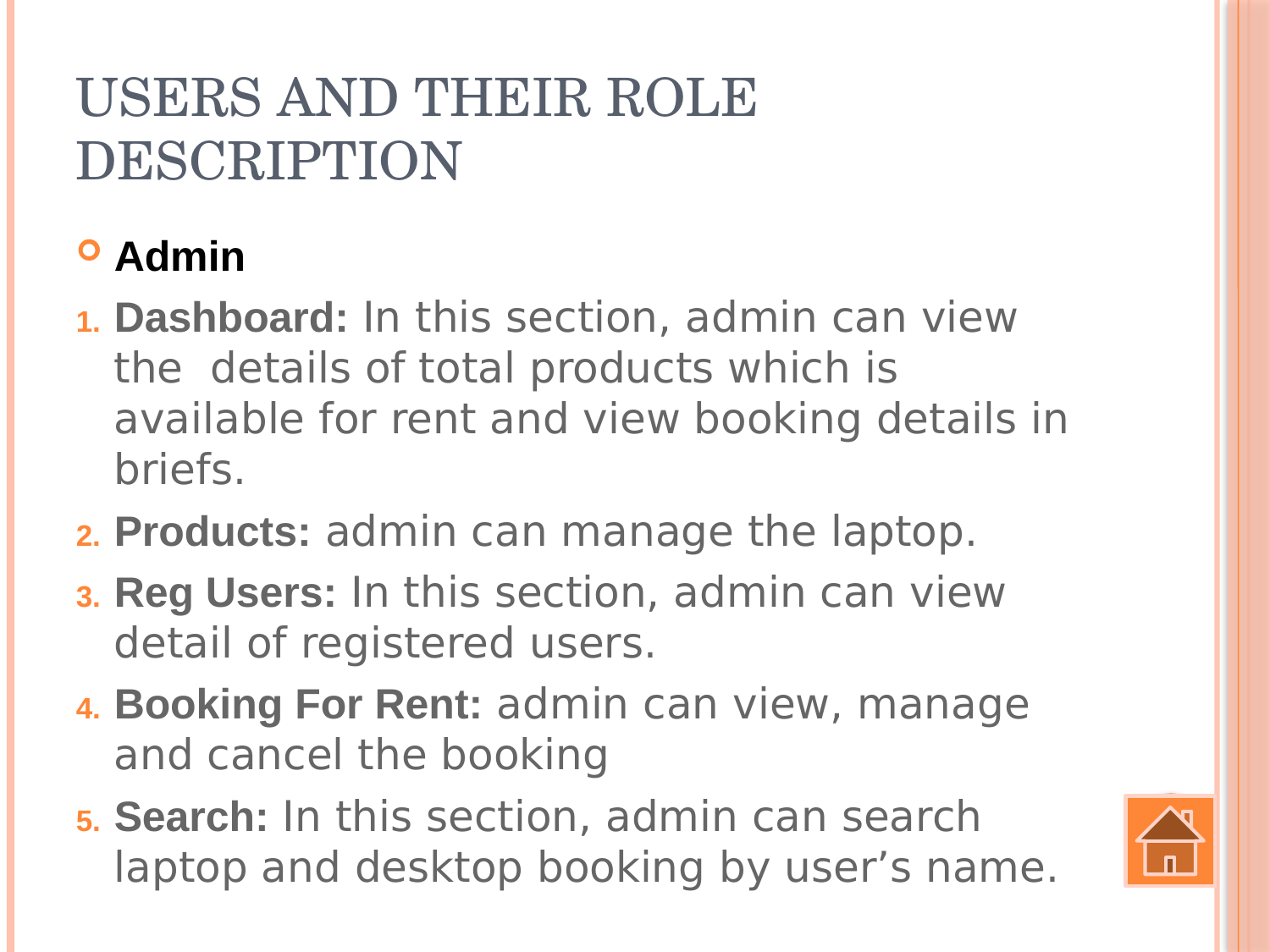

# Users and their role description
Admin
Dashboard: In this section, admin can view the  details of total products which is available for rent and view booking details in briefs.
Products: admin can manage the laptop.
Reg Users: In this section, admin can view detail of registered users.
Booking For Rent: admin can view, manage and cancel the booking
Search: In this section, admin can search laptop and desktop booking by user’s name.